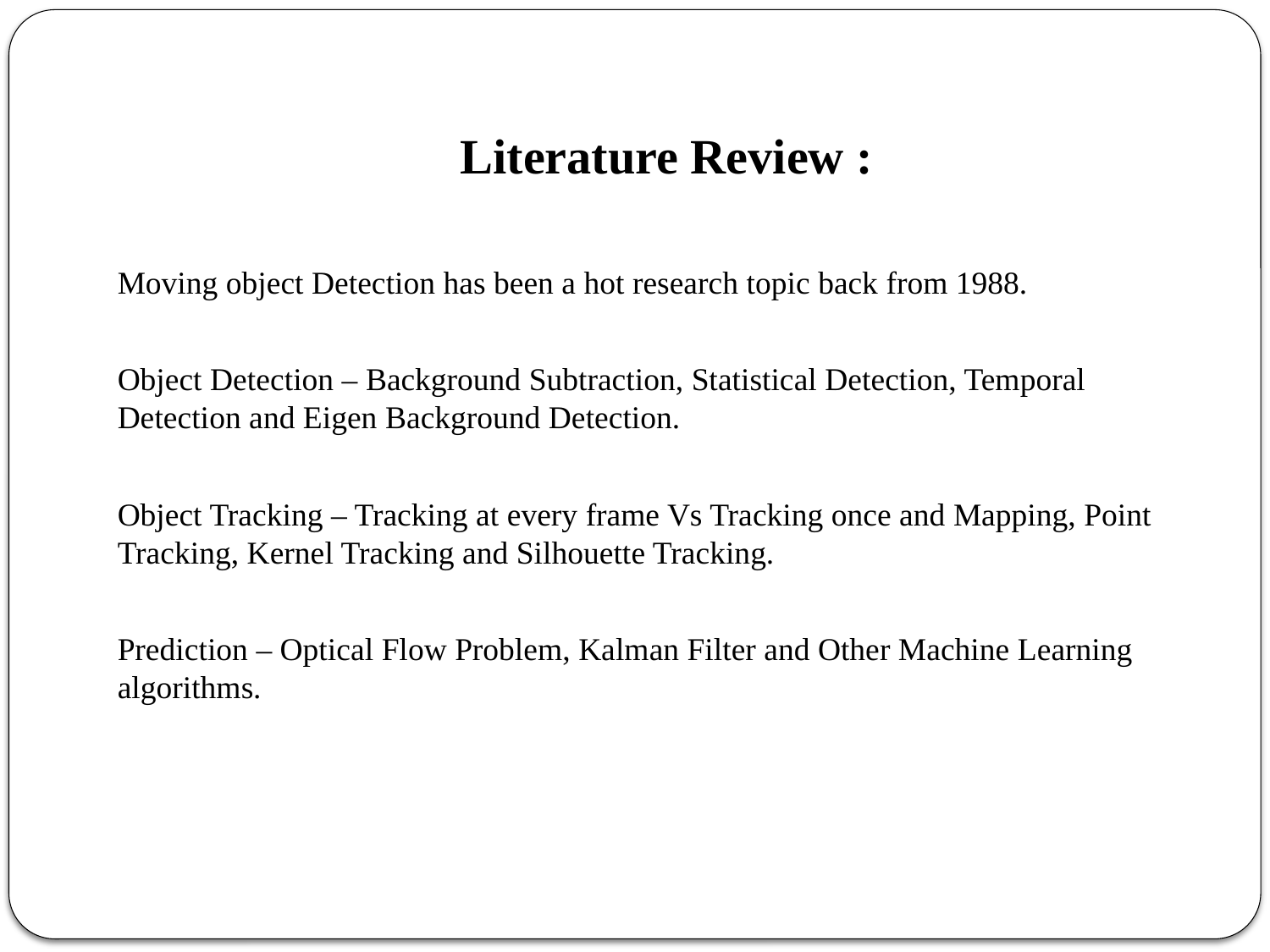

# Literature Review :
Moving object Detection has been a hot research topic back from 1988.

Object Detection – Background Subtraction, Statistical Detection, Temporal Detection and Eigen Background Detection.

Object Tracking – Tracking at every frame Vs Tracking once and Mapping, Point Tracking, Kernel Tracking and Silhouette Tracking.

Prediction – Optical Flow Problem, Kalman Filter and Other Machine Learning algorithms.